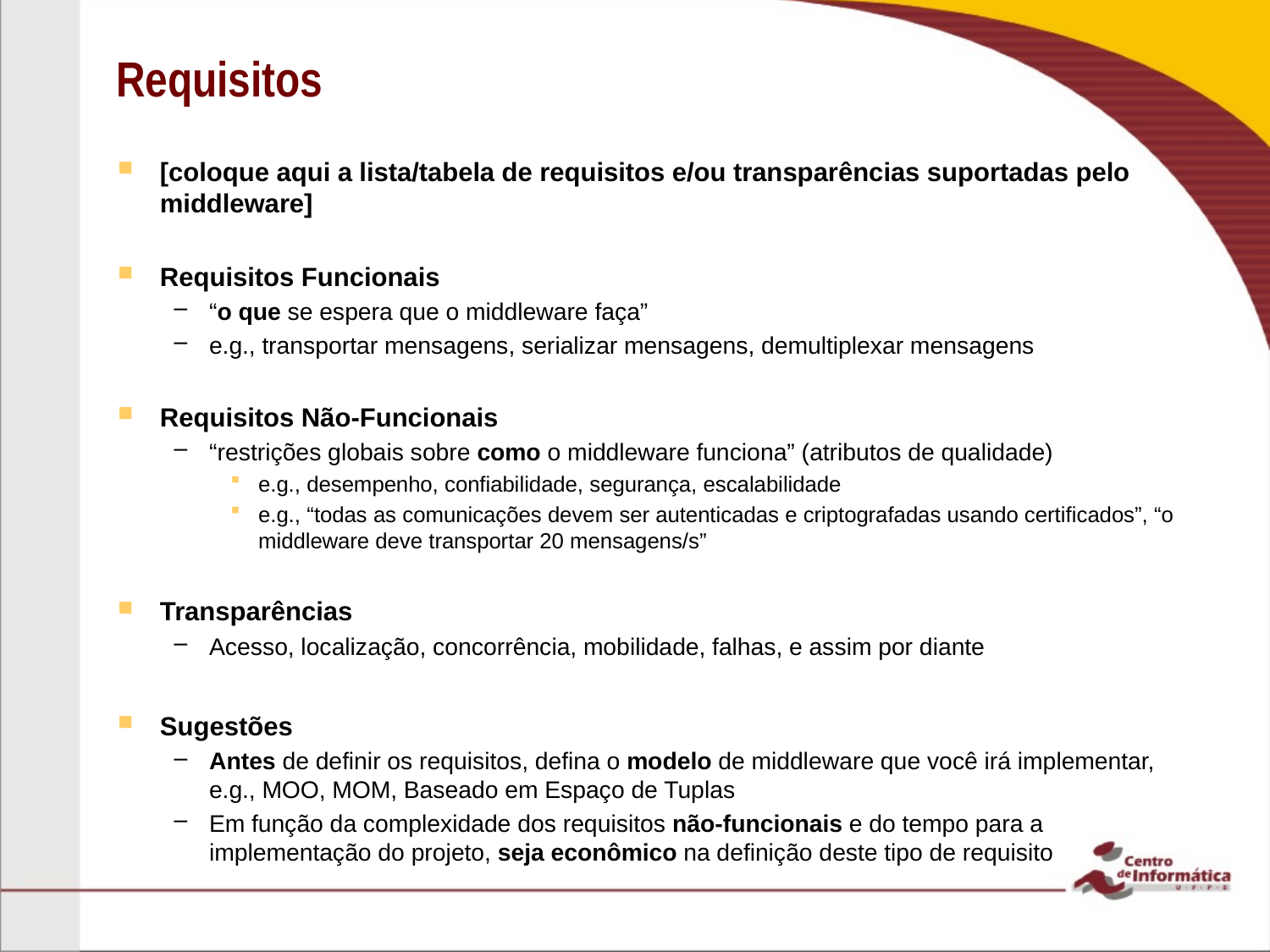

# Requisitos
[coloque aqui a lista/tabela de requisitos e/ou transparências suportadas pelo middleware]

Requisitos Funcionais
“o que se espera que o middleware faça”
e.g., transportar mensagens, serializar mensagens, demultiplexar mensagens

Requisitos Não-Funcionais
“restrições globais sobre como o middleware funciona” (atributos de qualidade)
e.g., desempenho, confiabilidade, segurança, escalabilidade
e.g., “todas as comunicações devem ser autenticadas e criptografadas usando certificados”, “o middleware deve transportar 20 mensagens/s”

Transparências
Acesso, localização, concorrência, mobilidade, falhas, e assim por diante

Sugestões
Antes de definir os requisitos, defina o modelo de middleware que você irá implementar, e.g., MOO, MOM, Baseado em Espaço de Tuplas
Em função da complexidade dos requisitos não-funcionais e do tempo para a implementação do projeto, seja econômico na definição deste tipo de requisito